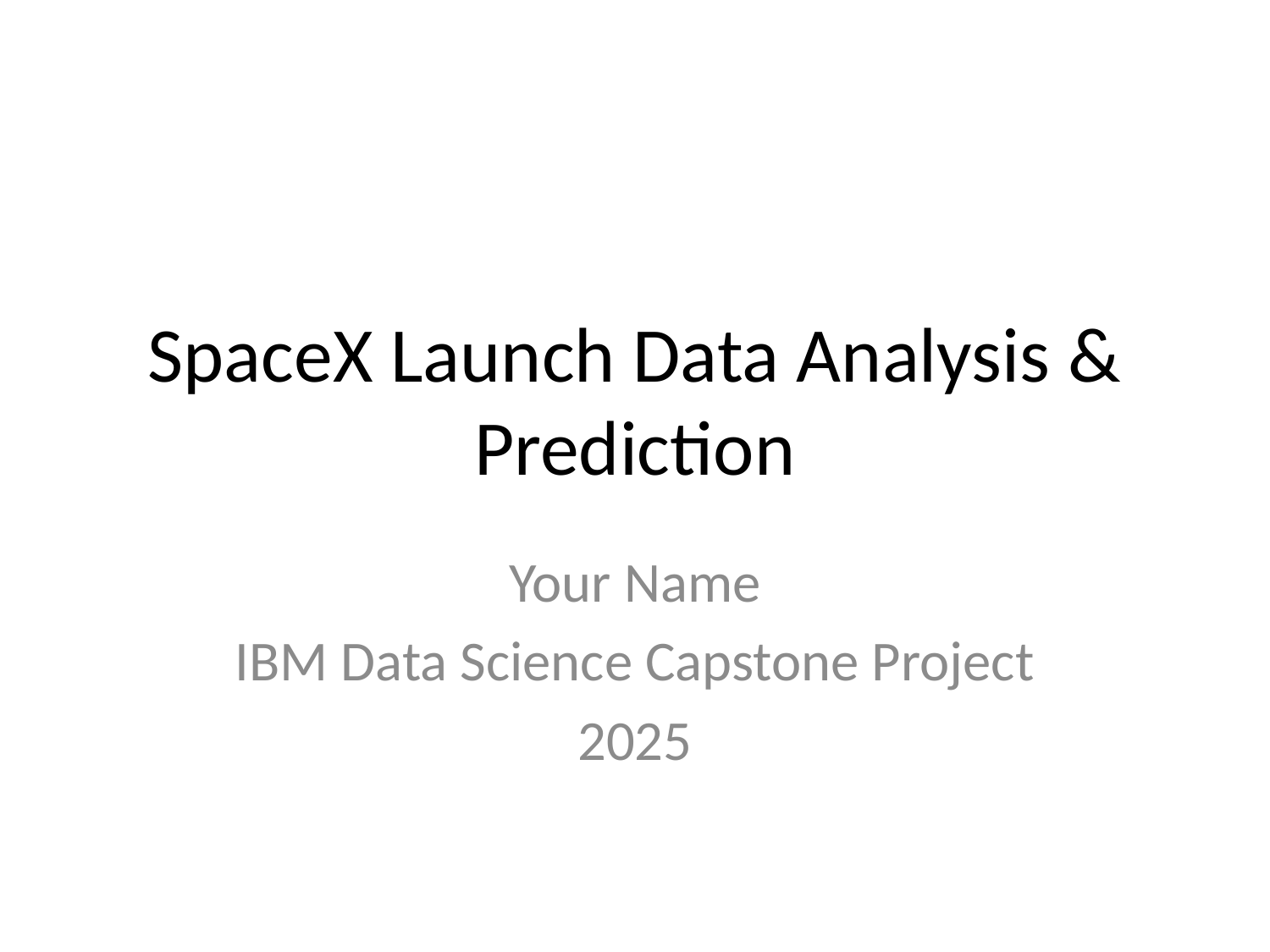

# SpaceX Launch Data Analysis & Prediction
Your Name
IBM Data Science Capstone Project
2025